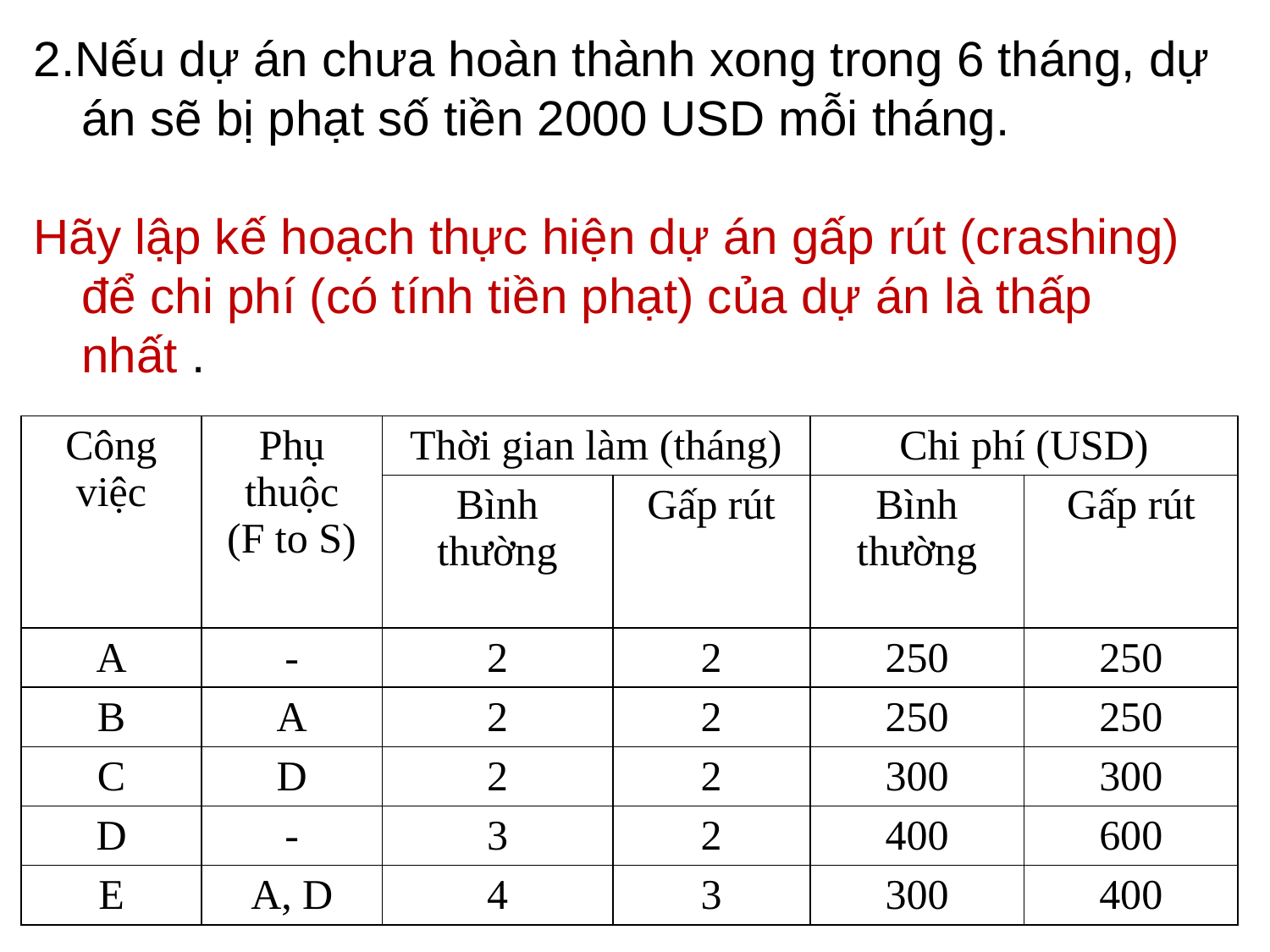

2.Nếu dự án chưa hoàn thành xong trong 6 tháng, dự án sẽ bị phạt số tiền 2000 USD mỗi tháng.

Hãy lập kế hoạch thực hiện dự án gấp rút (crashing) để chi phí (có tính tiền phạt) của dự án là thấp nhất .
| Công việc | Phụ thuộc (F to S) | Thời gian làm (tháng) |  | Chi phí (USD) |  |
| --- | --- | --- | --- | --- | --- |
|  |  | Bình thường | Gấp rút | Bình thường | Gấp rút |
| A | - | 2 | 2 | 250 | 250 |
| B | A | 2 | 2 | 250 | 250 |
| C | D | 2 | 2 | 300 | 300 |
| D | - | 3 | 2 | 400 | 600 |
| E | A, D | 4 | 3 | 300 | 400 |